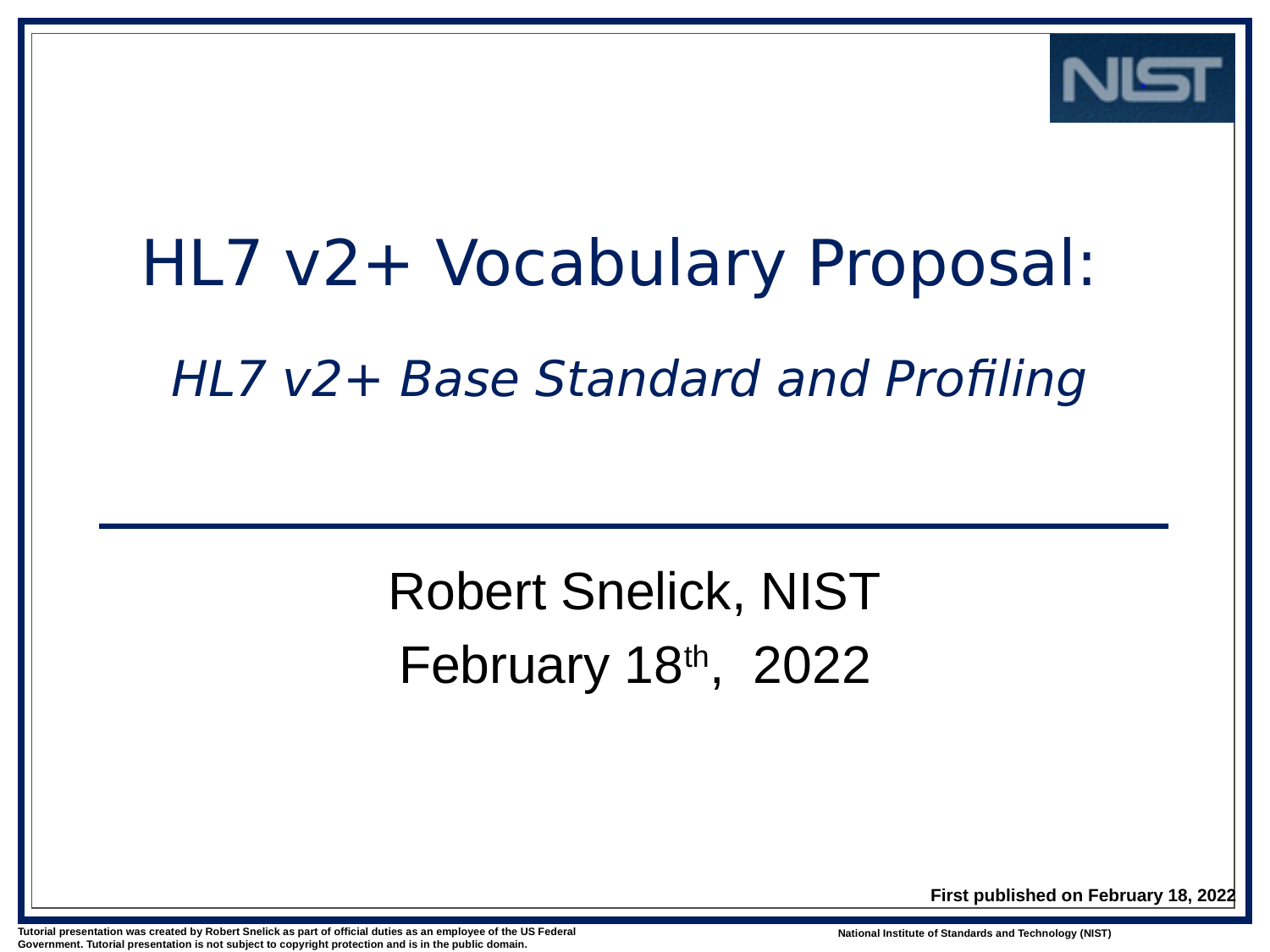

# HL7 v2+ Vocabulary Proposal: HL7 v2+ Base Standard and Profiling
Robert Snelick, NIST
February 18th,  2022
First published on February 18, 2022